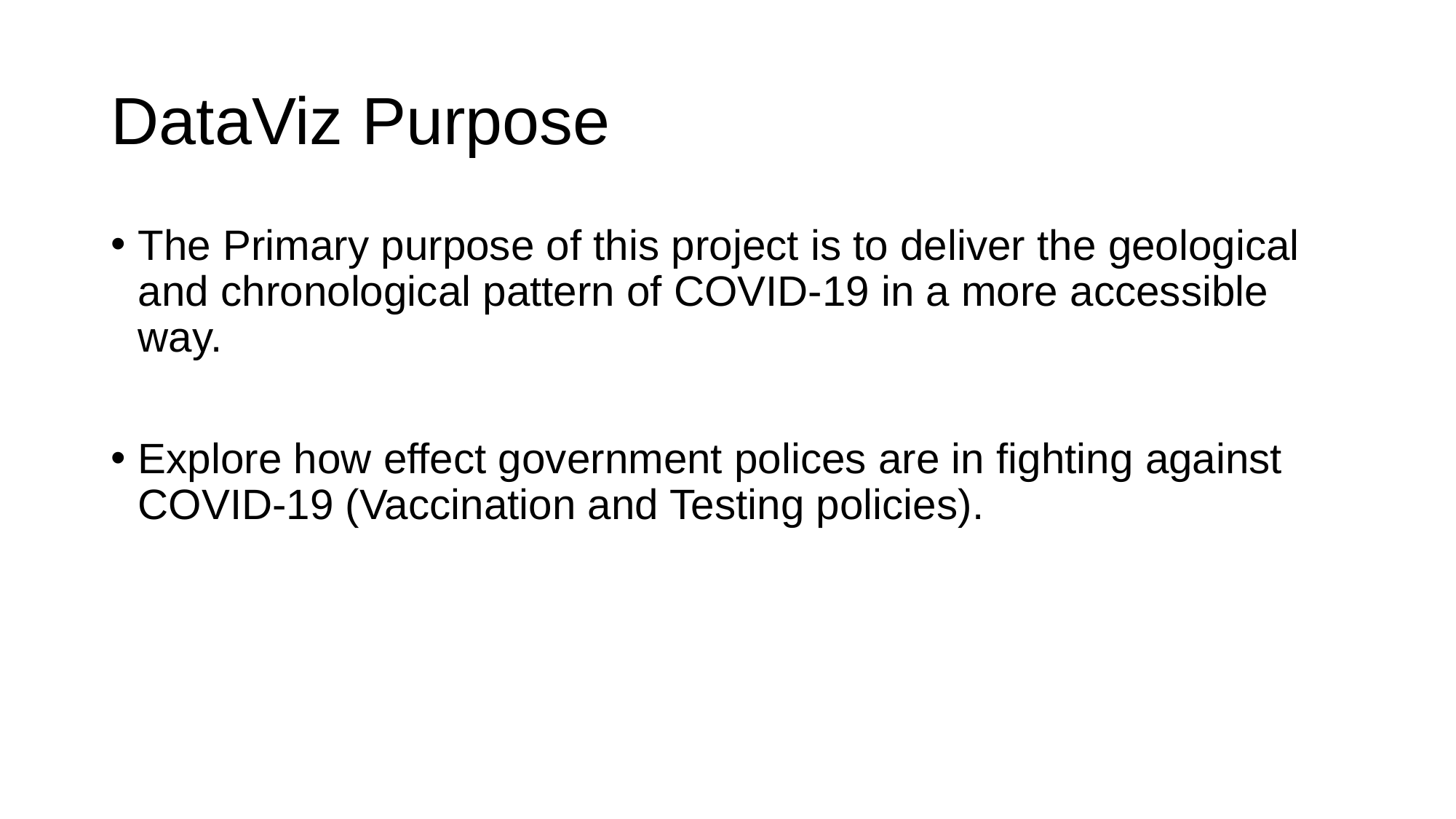

# DataViz Purpose
The Primary purpose of this project is to deliver the geological and chronological pattern of COVID-19 in a more accessible way.

Explore how effect government polices are in fighting against COVID-19 (Vaccination and Testing policies).